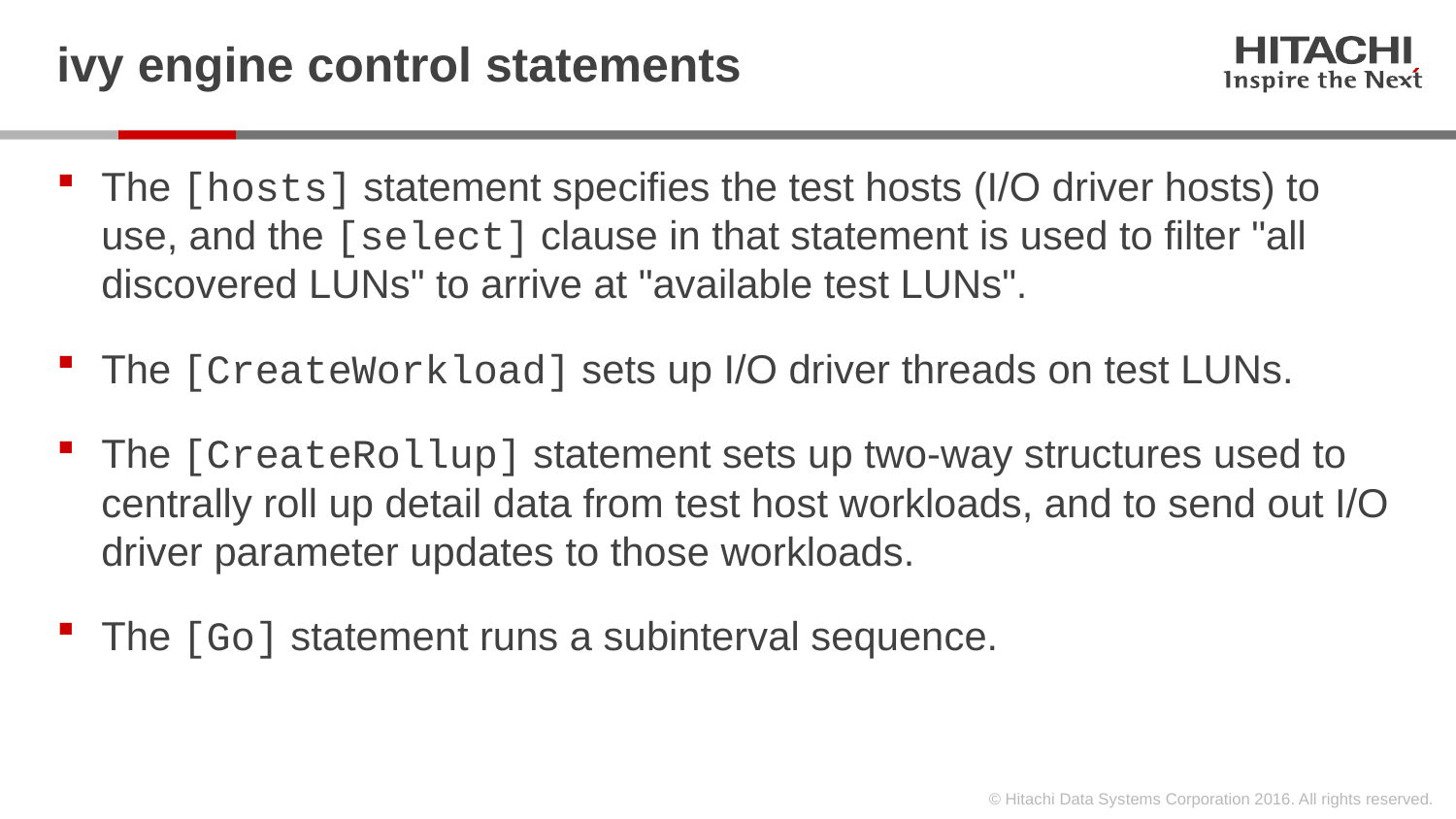

# ivy engine control statements
The [hosts] statement specifies the test hosts (I/O driver hosts) to use, and the [select] clause in that statement is used to filter "all discovered LUNs" to arrive at "available test LUNs".
The [CreateWorkload] sets up I/O driver threads on test LUNs.
The [CreateRollup] statement sets up two-way structures used to centrally roll up detail data from test host workloads, and to send out I/O driver parameter updates to those workloads.
The [Go] statement runs a subinterval sequence.